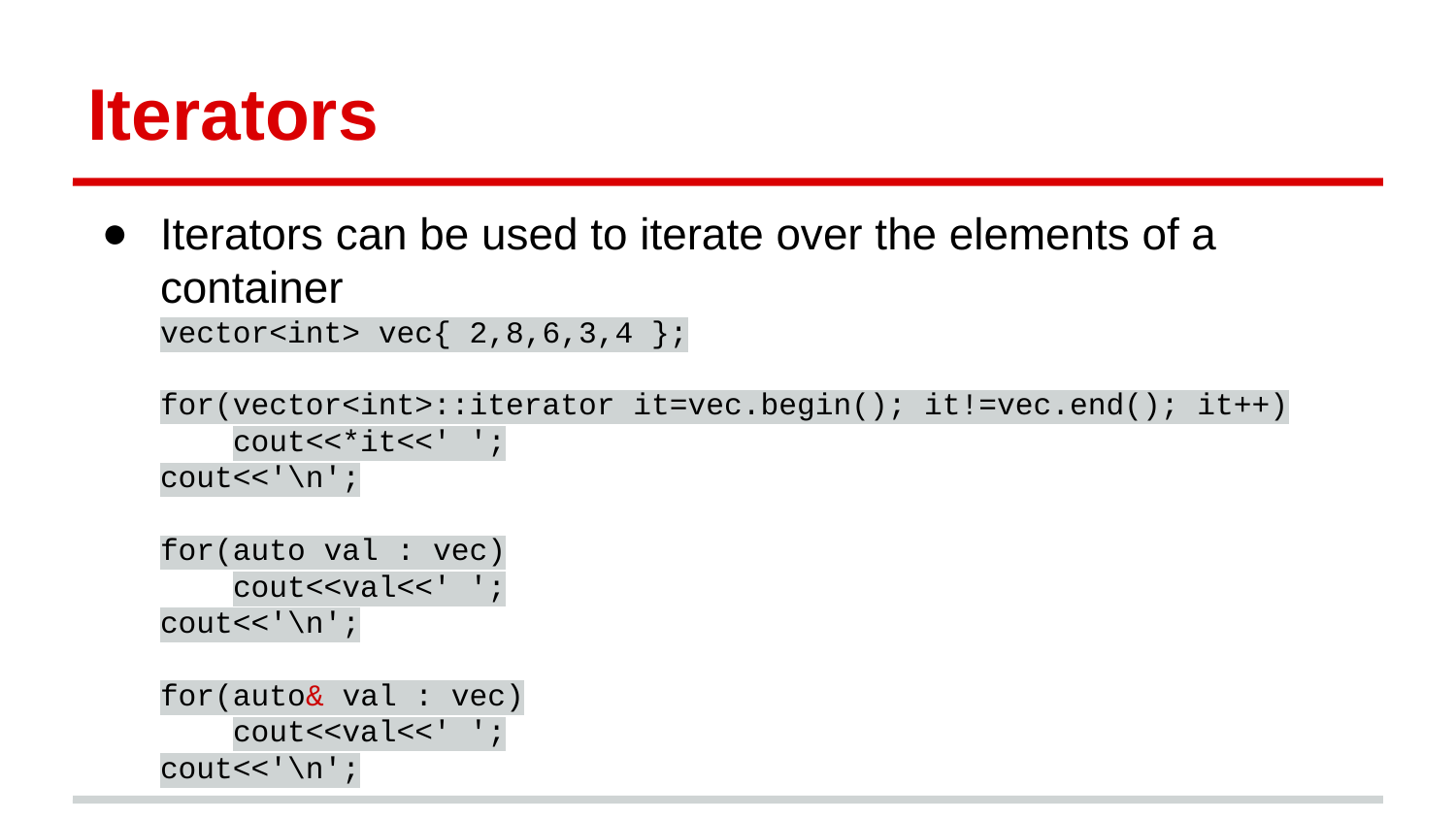

Iterators
Iterators can be used to iterate over the elements of a container
vector<int> vec{ 2,8,6,3,4 };

for(vector<int>::iterator it=vec.begin(); it!=vec.end(); it++)
cout<<*it<<' ';
cout<<'\n';

for(auto val : vec)
cout<<val<<' ';
cout<<'\n';

for(auto& val : vec)
cout<<val<<' ';
cout<<'\n';